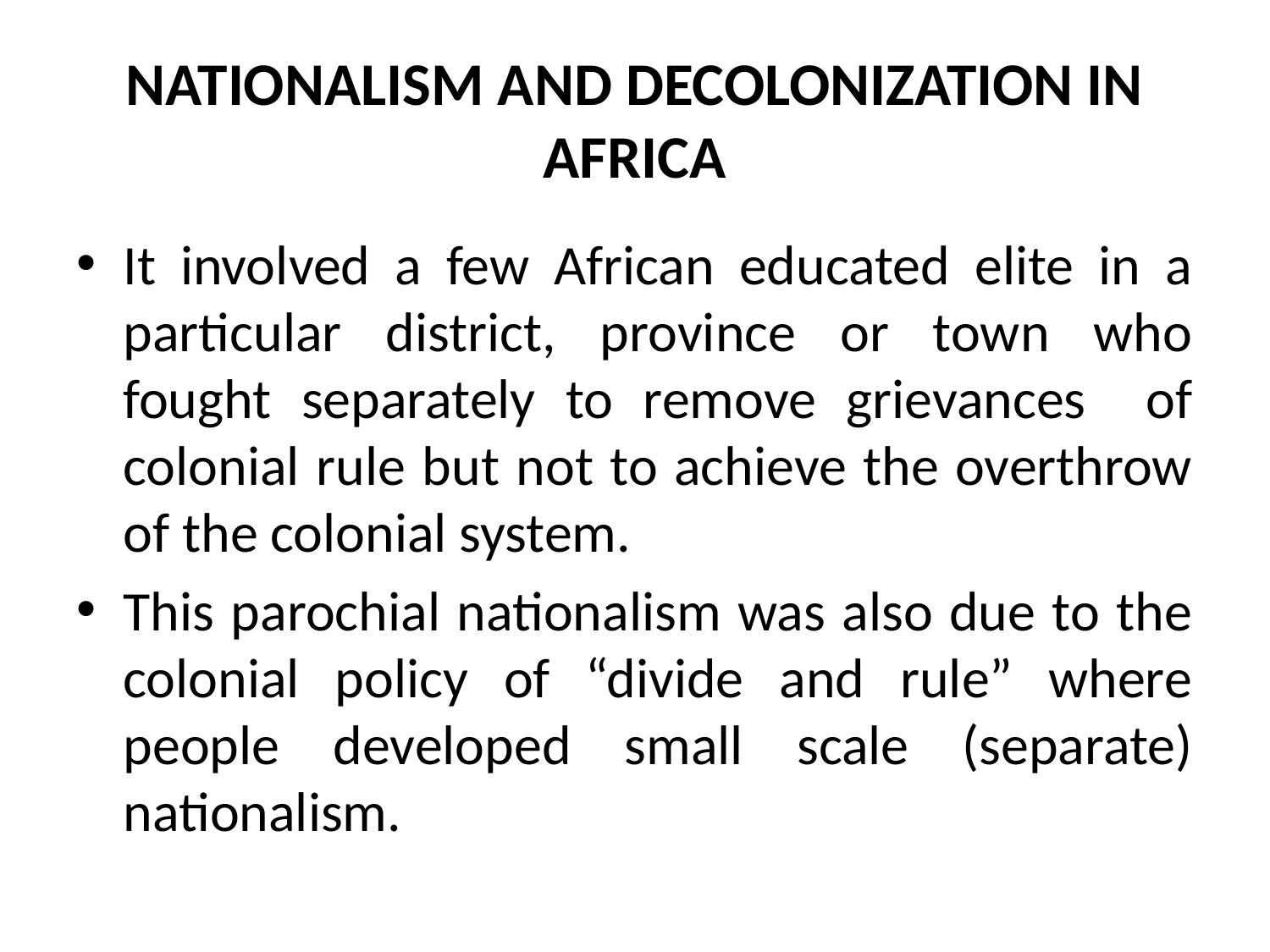

# NATIONALISM AND DECOLONIZATION IN AFRICA
It involved a few African educated elite in a particular district, province or town who fought separately to remove grievances  of colonial rule but not to achieve the overthrow of the colonial system.
This parochial nationalism was also due to the colonial policy of “divide and rule” where people developed small scale (separate) nationalism.